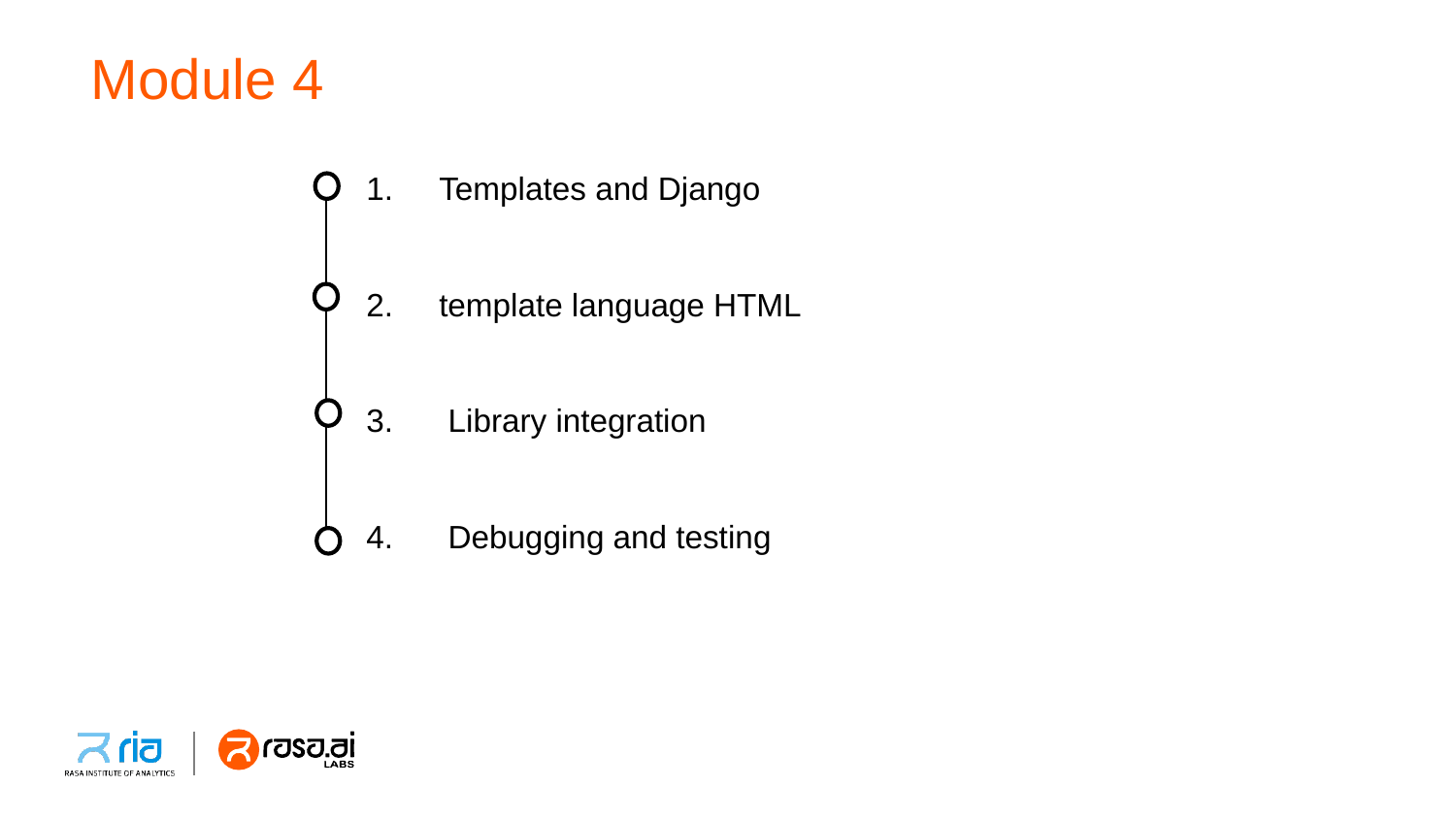

# Module 4
Templates and Django

template language HTML

 Library integration

 Debugging and testing